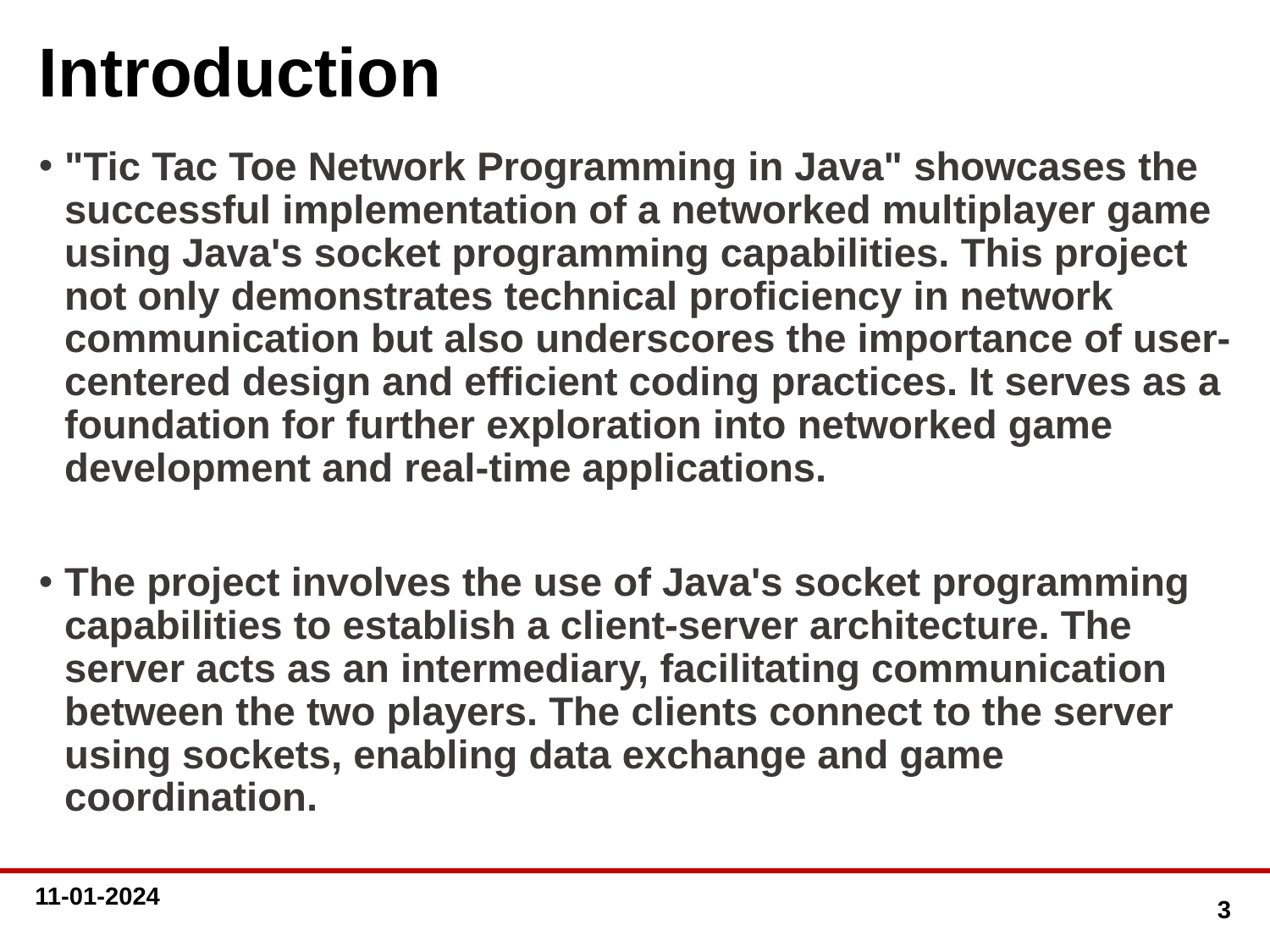

# Introduction
"Tic Tac Toe Network Programming in Java" showcases the successful implementation of a networked multiplayer game using Java's socket programming capabilities. This project not only demonstrates technical proficiency in network communication but also underscores the importance of user-centered design and efficient coding practices. It serves as a foundation for further exploration into networked game development and real-time applications.

The project involves the use of Java's socket programming capabilities to establish a client-server architecture. The server acts as an intermediary, facilitating communication between the two players. The clients connect to the server using sockets, enabling data exchange and game coordination.

3

11-01-2024